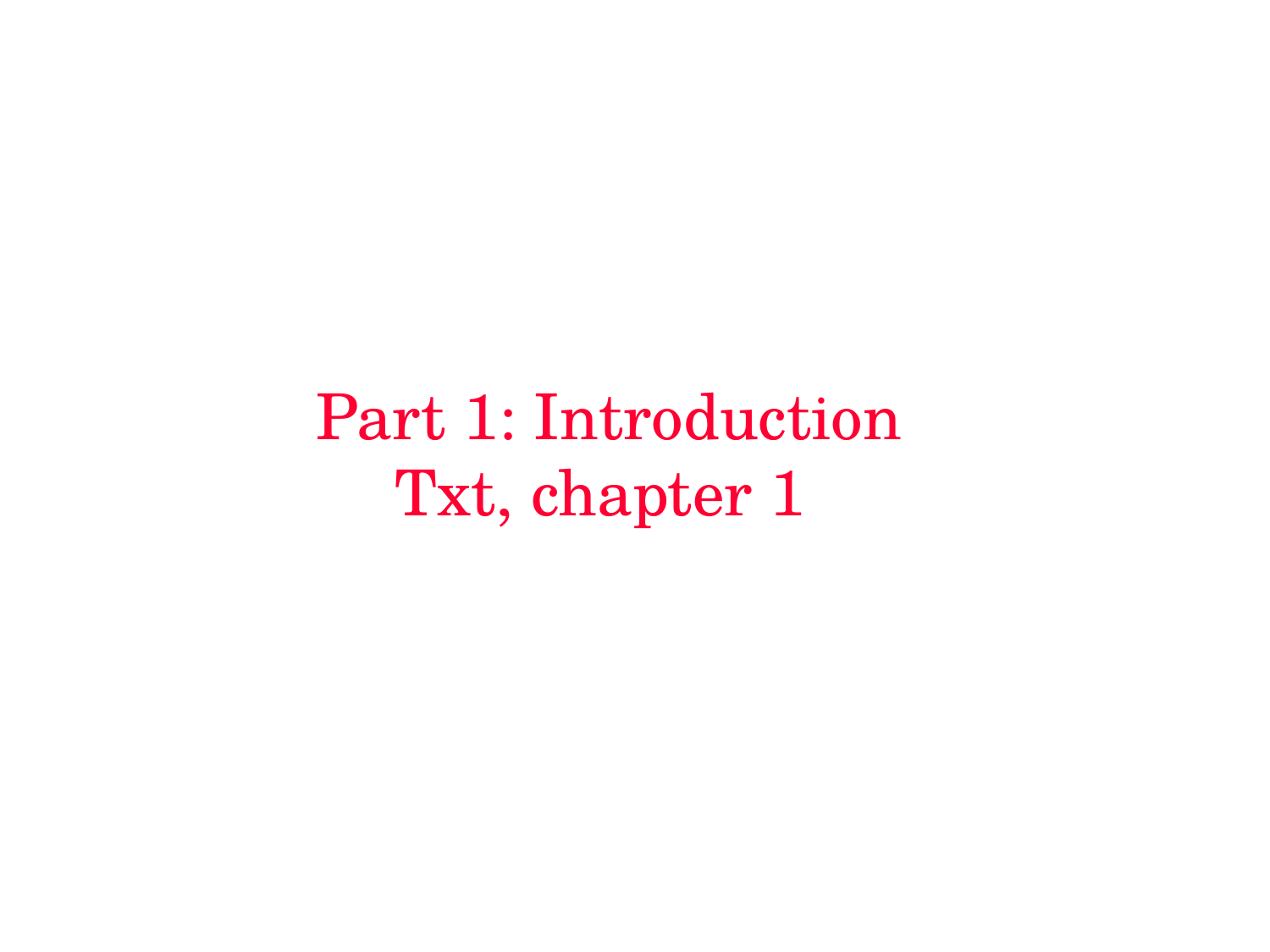

# Part 1: Introduction Txt, chapter 1